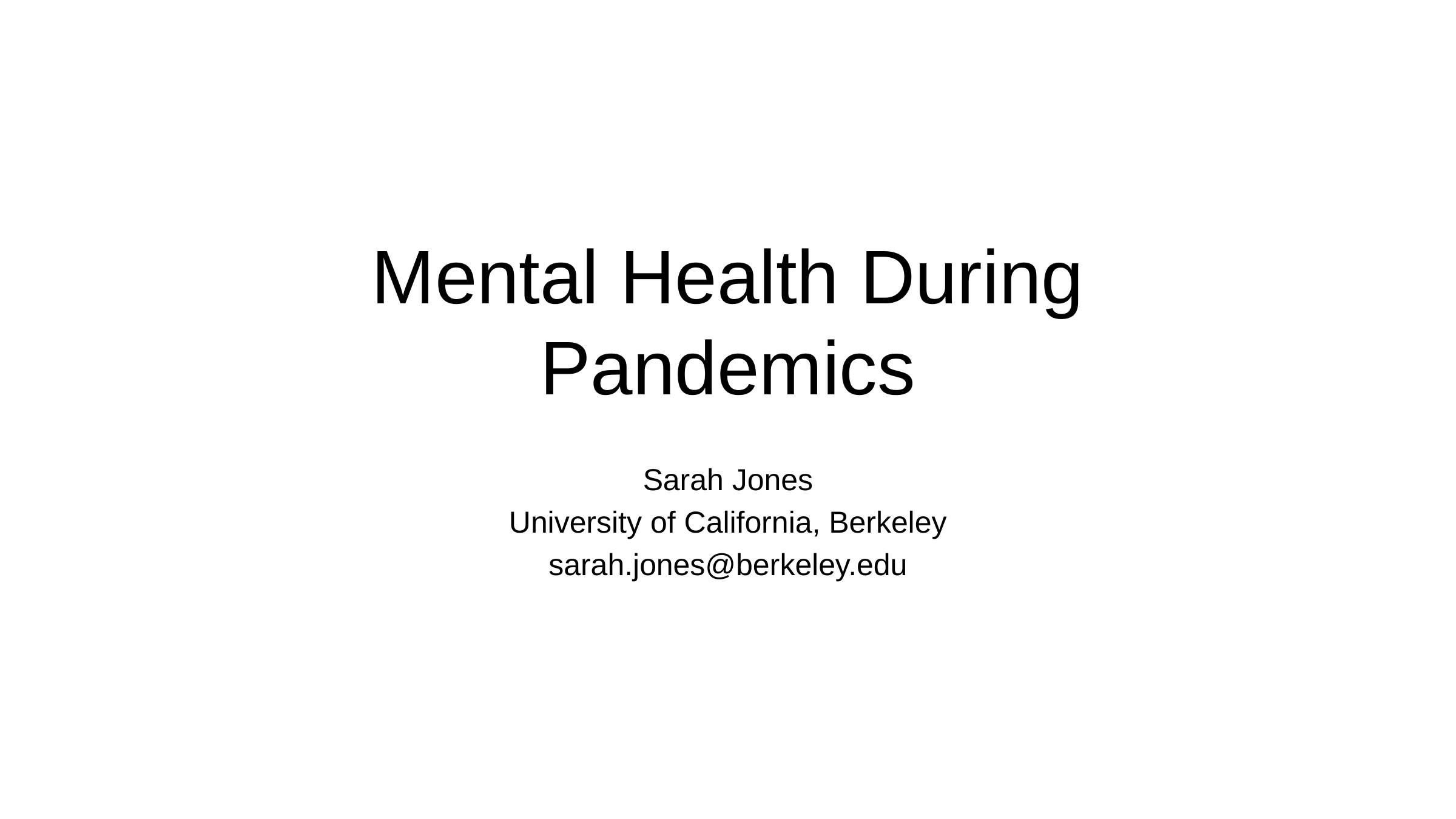

# Mental Health During Pandemics
Sarah Jones
University of California, Berkeley
sarah.jones@berkeley.edu